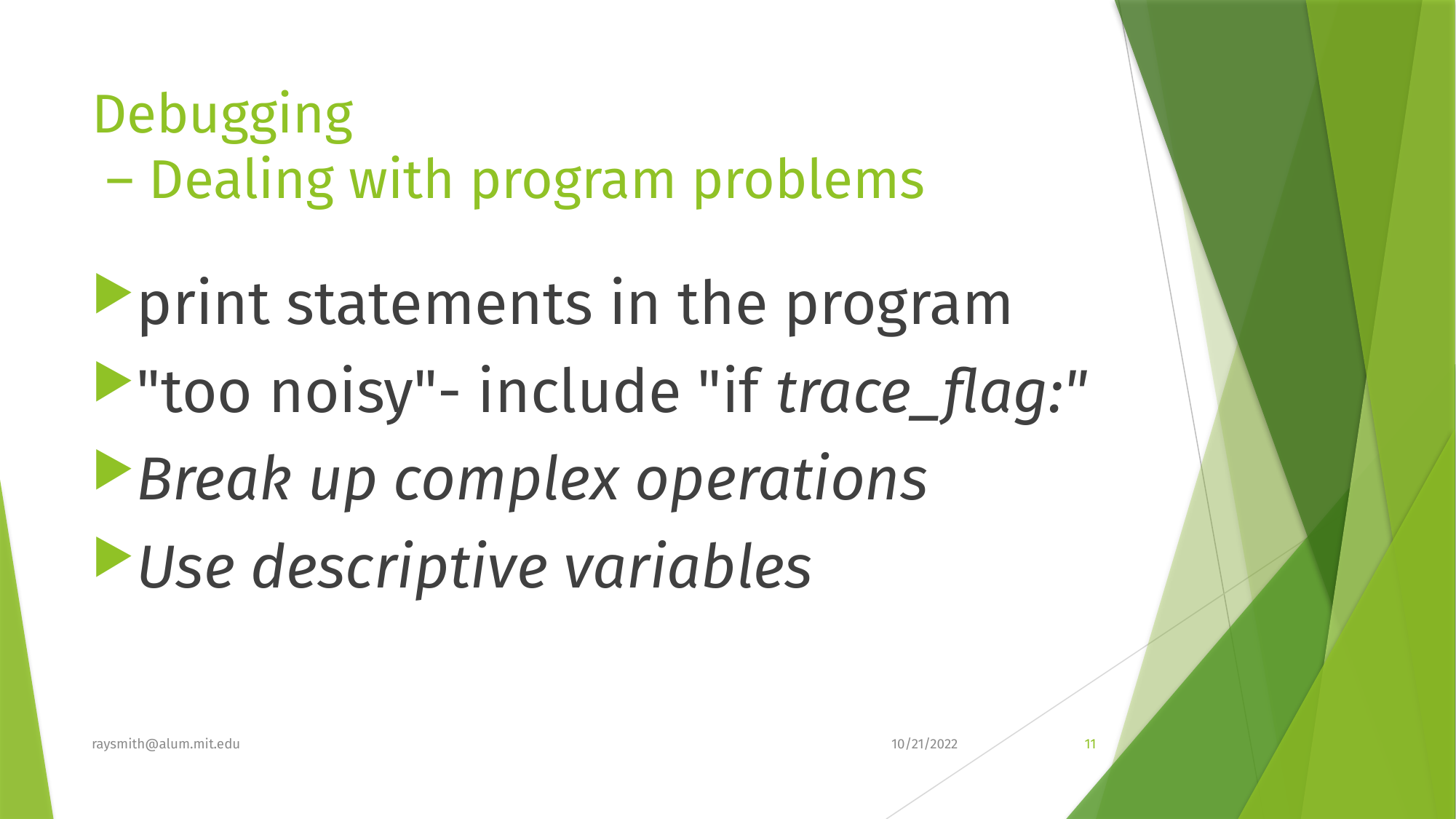

# Debugging – Dealing with program problems
print statements in the program
"too noisy"- include "if trace_flag:"
Break up complex operations
Use descriptive variables

raysmith@alum.mit.edu
10/21/2022
11